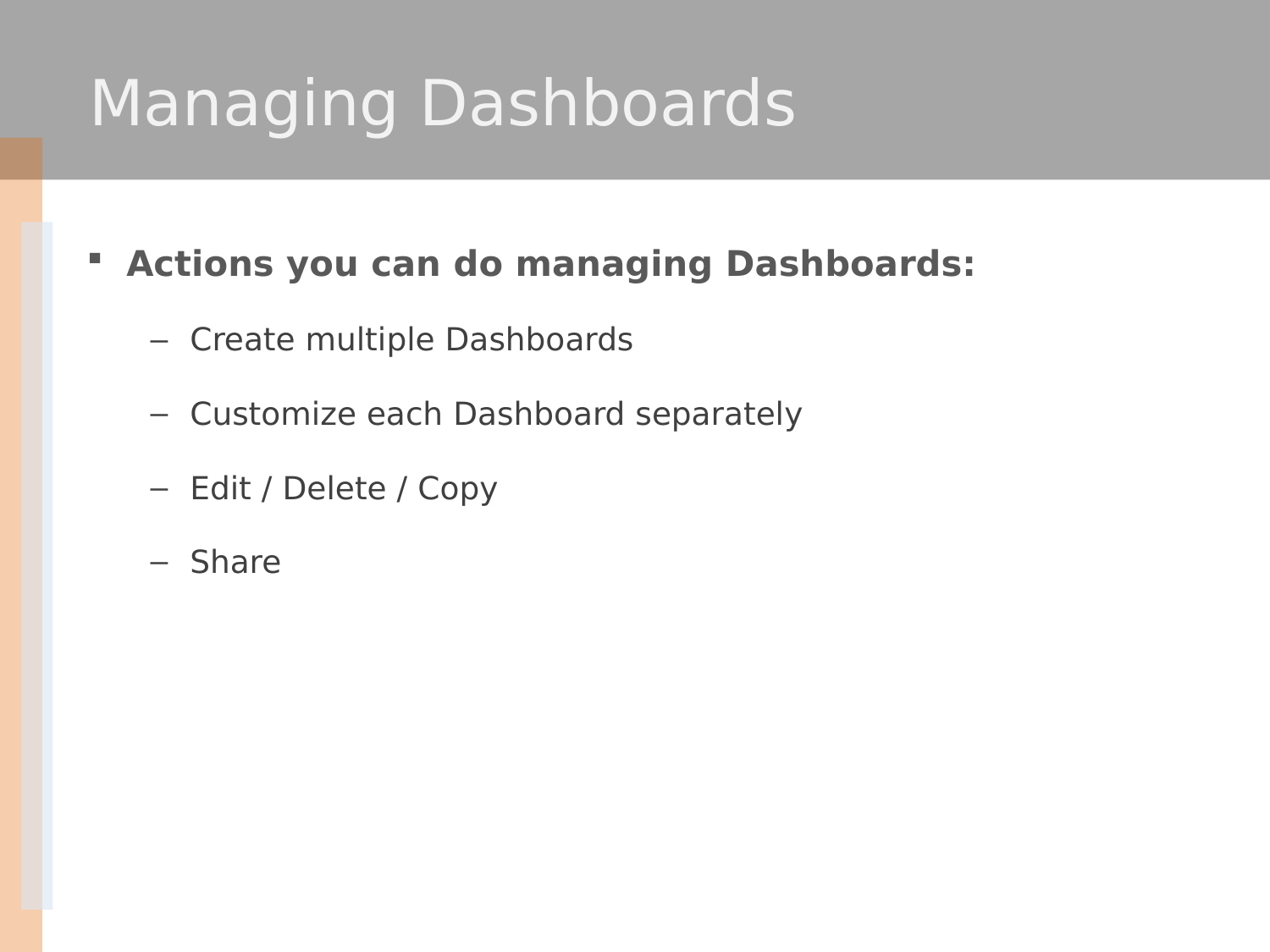

# Managing Dashboards
Actions you can do managing Dashboards:
Create multiple Dashboards
Customize each Dashboard separately
Edit / Delete / Copy
Share